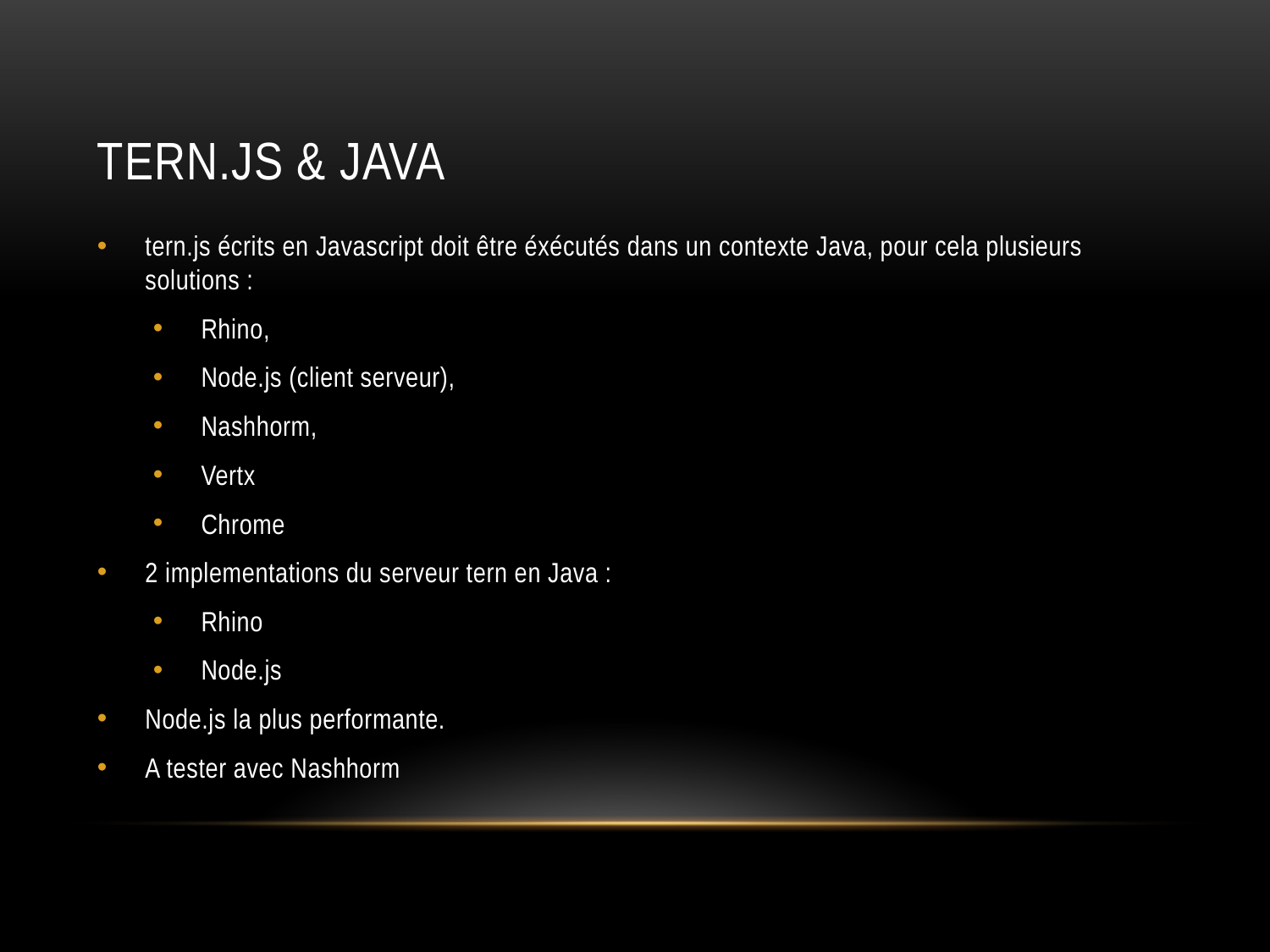

# Tern.js & Java
tern.js écrits en Javascript doit être éxécutés dans un contexte Java, pour cela plusieurs solutions :
Rhino,
Node.js (client serveur),
Nashhorm,
Vertx
Chrome
2 implementations du serveur tern en Java :
Rhino
Node.js
Node.js la plus performante.
A tester avec Nashhorm